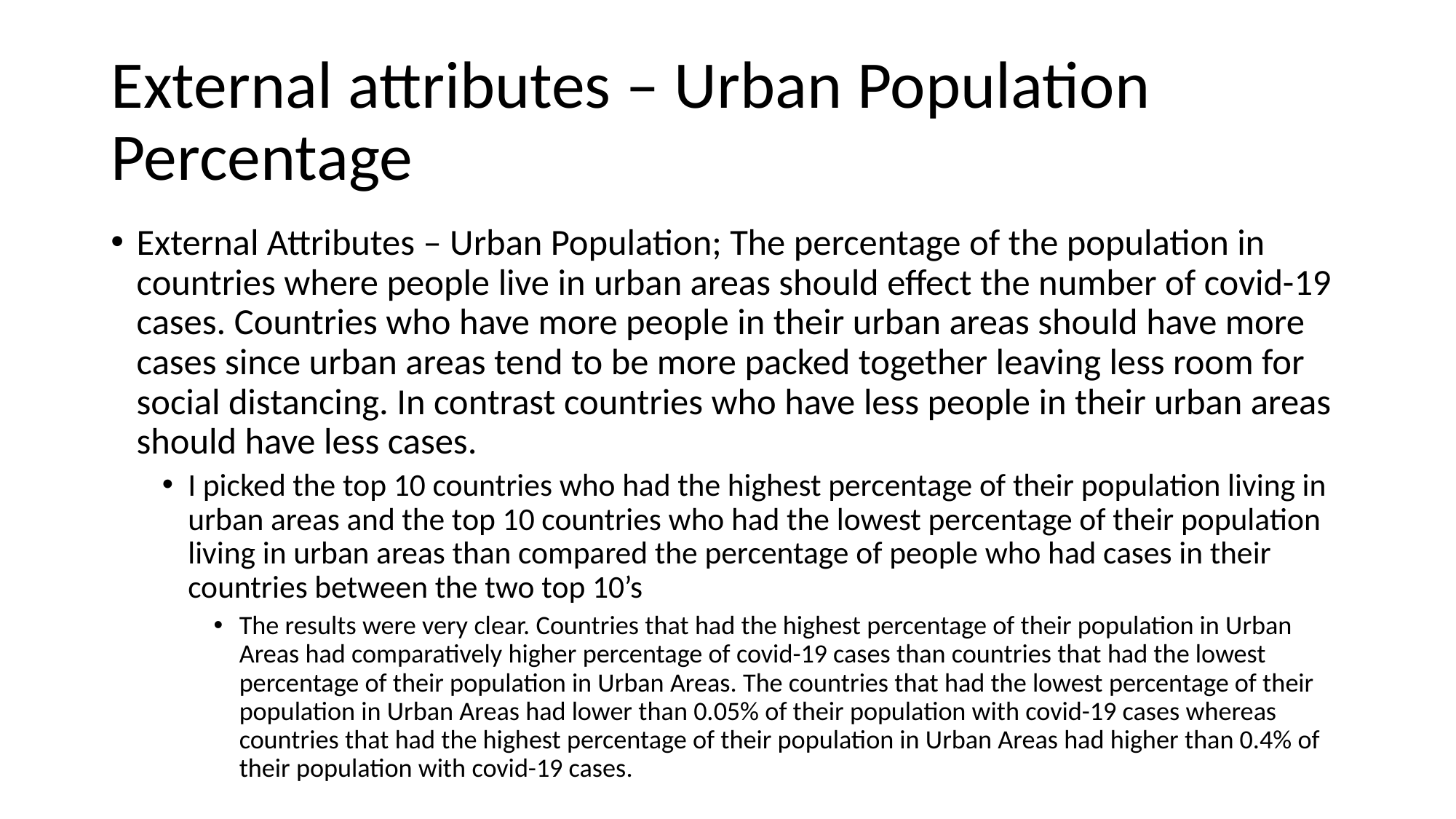

# External attributes – Urban Population Percentage
External Attributes – Urban Population; The percentage of the population in countries where people live in urban areas should effect the number of covid-19 cases. Countries who have more people in their urban areas should have more cases since urban areas tend to be more packed together leaving less room for social distancing. In contrast countries who have less people in their urban areas should have less cases.
I picked the top 10 countries who had the highest percentage of their population living in urban areas and the top 10 countries who had the lowest percentage of their population living in urban areas than compared the percentage of people who had cases in their countries between the two top 10’s
The results were very clear. Countries that had the highest percentage of their population in Urban Areas had comparatively higher percentage of covid-19 cases than countries that had the lowest percentage of their population in Urban Areas. The countries that had the lowest percentage of their population in Urban Areas had lower than 0.05% of their population with covid-19 cases whereas countries that had the highest percentage of their population in Urban Areas had higher than 0.4% of their population with covid-19 cases.